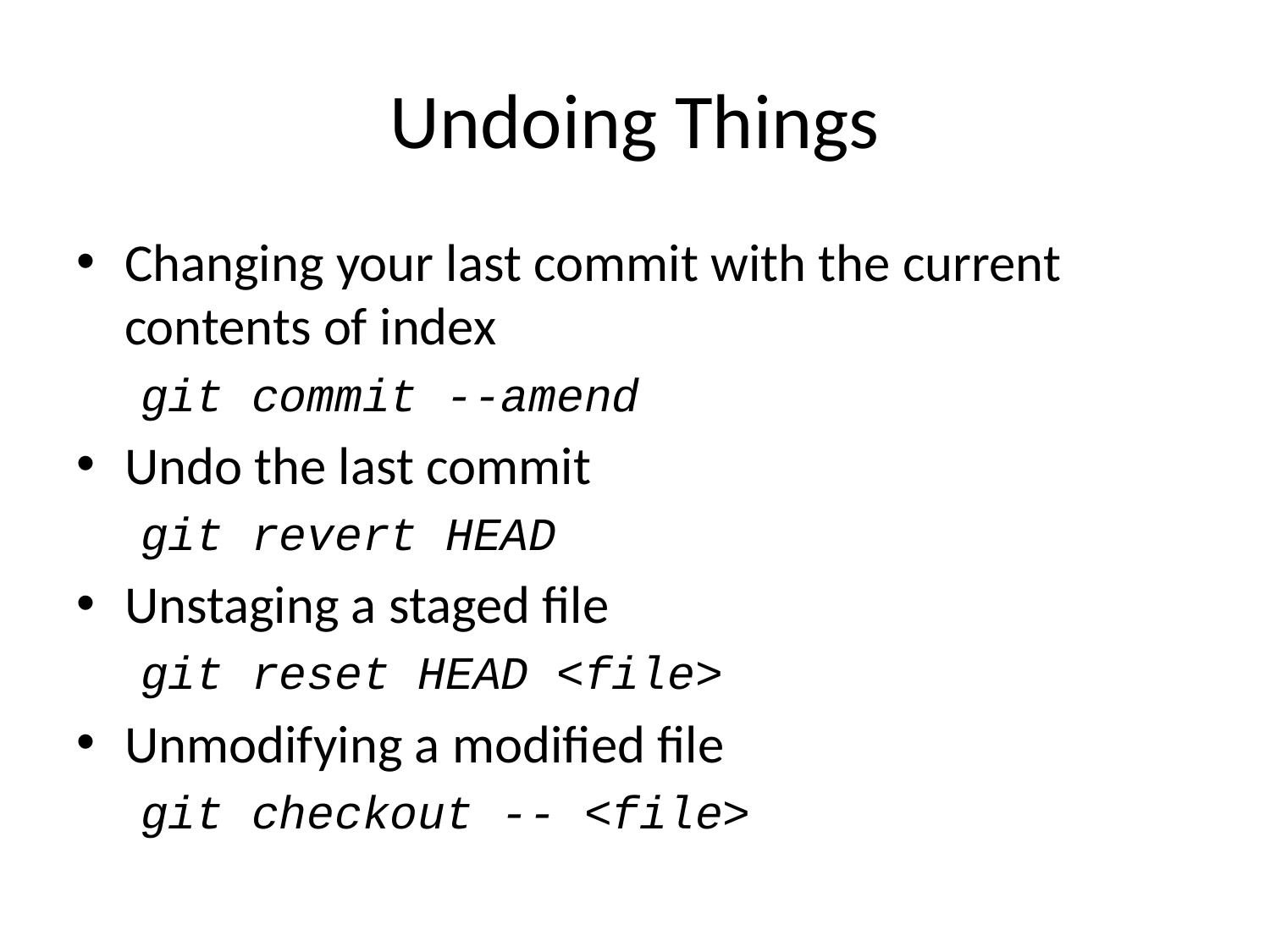

# Undoing Things
Changing your last commit with the current contents of index
git commit --amend
Undo the last commit
git revert HEAD
Unstaging a staged file
git reset HEAD <file>
Unmodifying a modified file
git checkout -- <file>